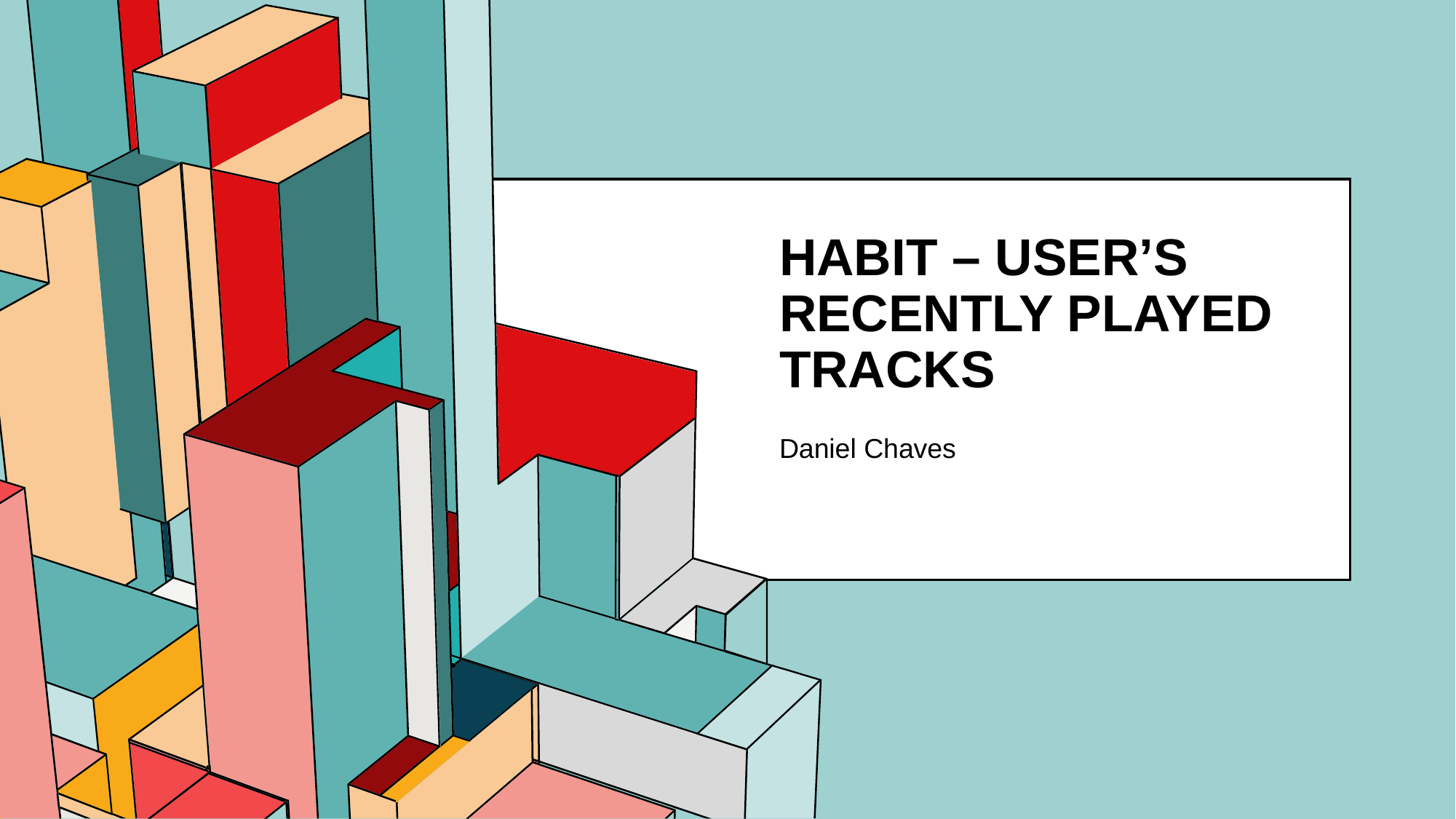

# Habit – User’s Recently Played Tracks
Daniel Chaves